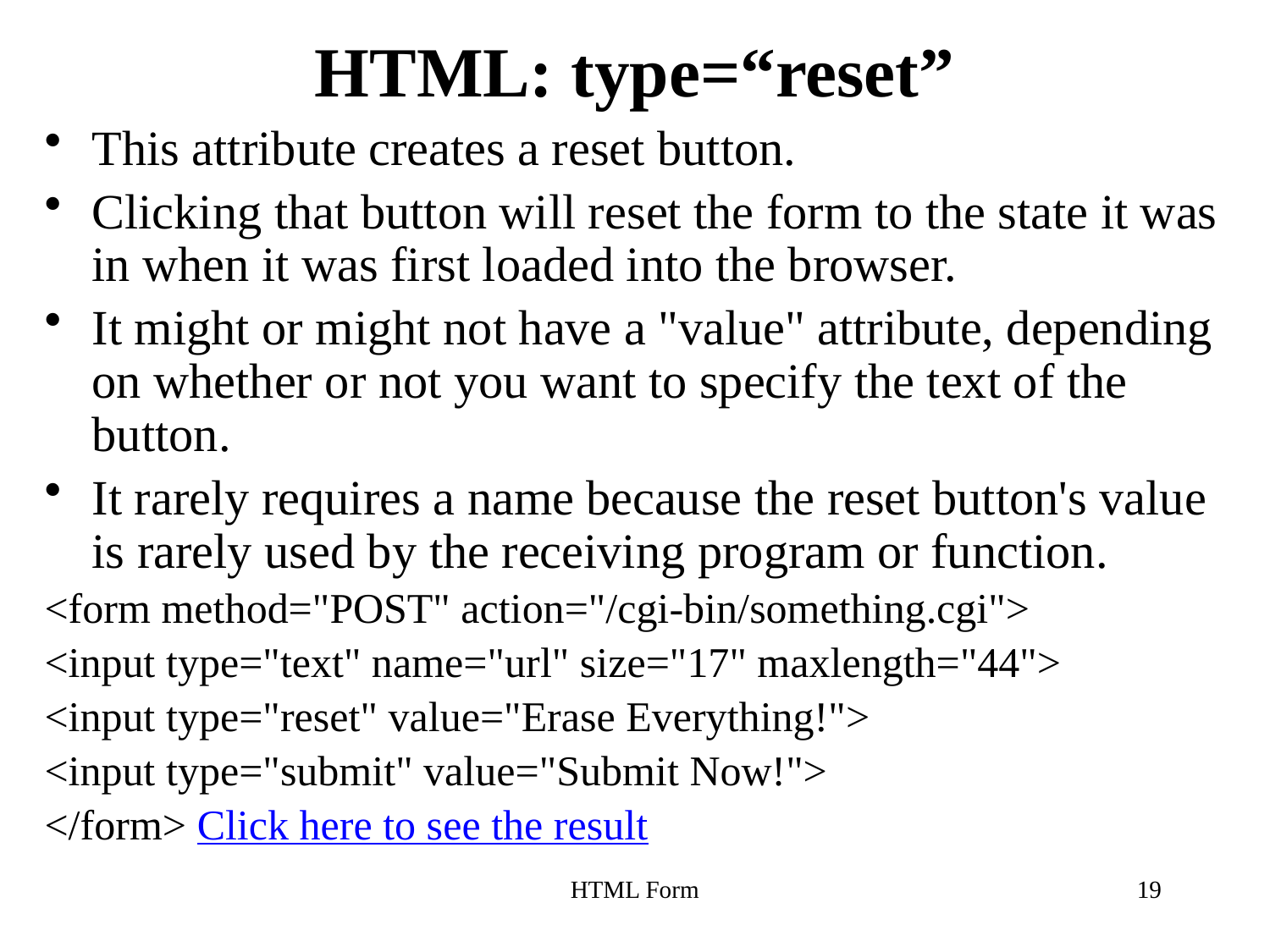

# HTML: type=“reset”
This attribute creates a reset button.
Clicking that button will reset the form to the state it was in when it was first loaded into the browser.
It might or might not have a "value" attribute, depending on whether or not you want to specify the text of the button.
It rarely requires a name because the reset button's value is rarely used by the receiving program or function.
<form method="POST" action="/cgi-bin/something.cgi">
<input type="text" name="url" size="17" maxlength="44">
<input type="reset" value="Erase Everything!">
<input type="submit" value="Submit Now!">
</form> Click here to see the result
HTML Form
19